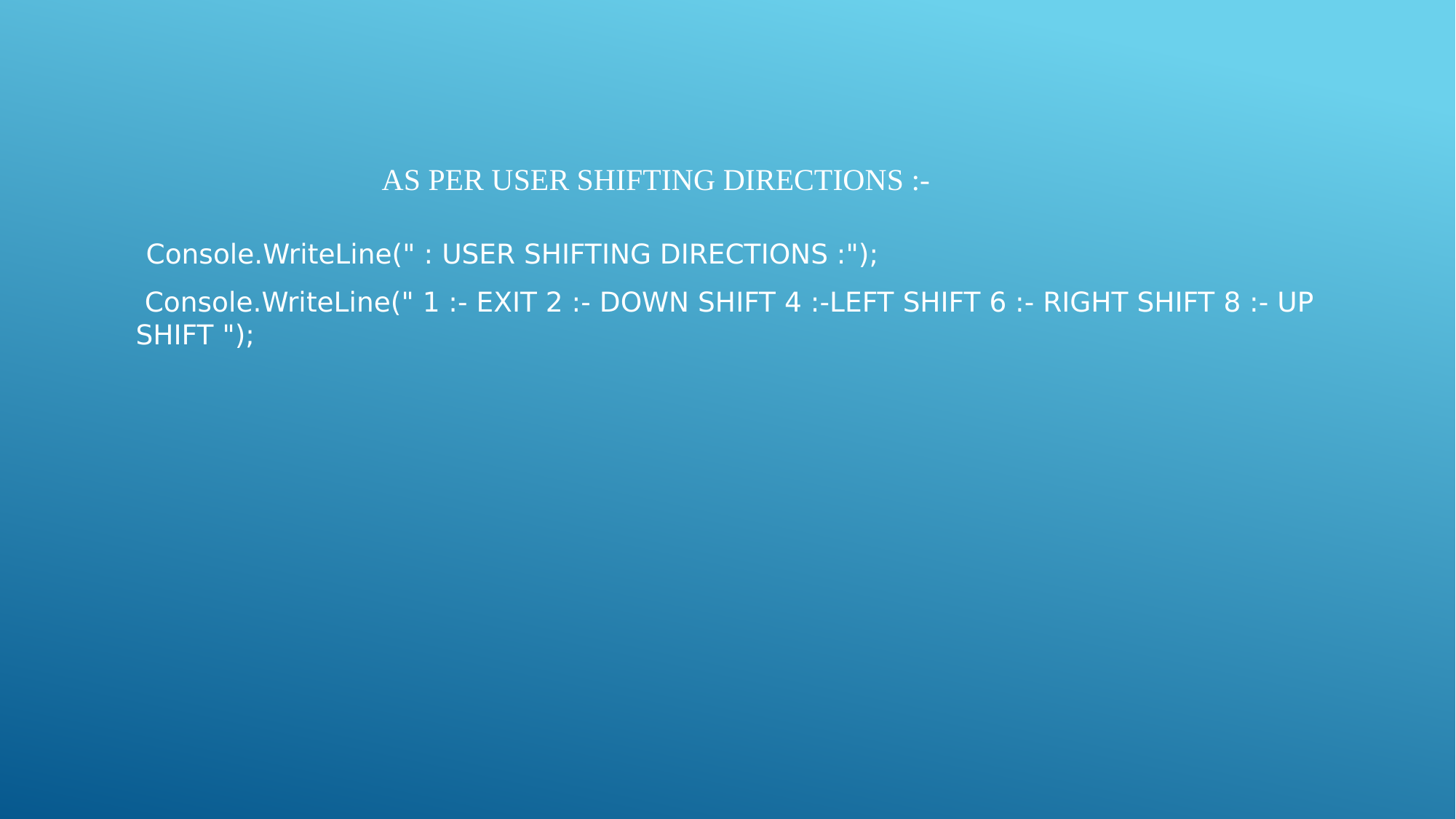

# As per user shifting directions :-
 Console.WriteLine(" : USER SHIFTING DIRECTIONS :");
 Console.WriteLine(" 1 :- EXIT 2 :- DOWN SHIFT 4 :-LEFT SHIFT 6 :- RIGHT SHIFT 8 :- UP SHIFT ");